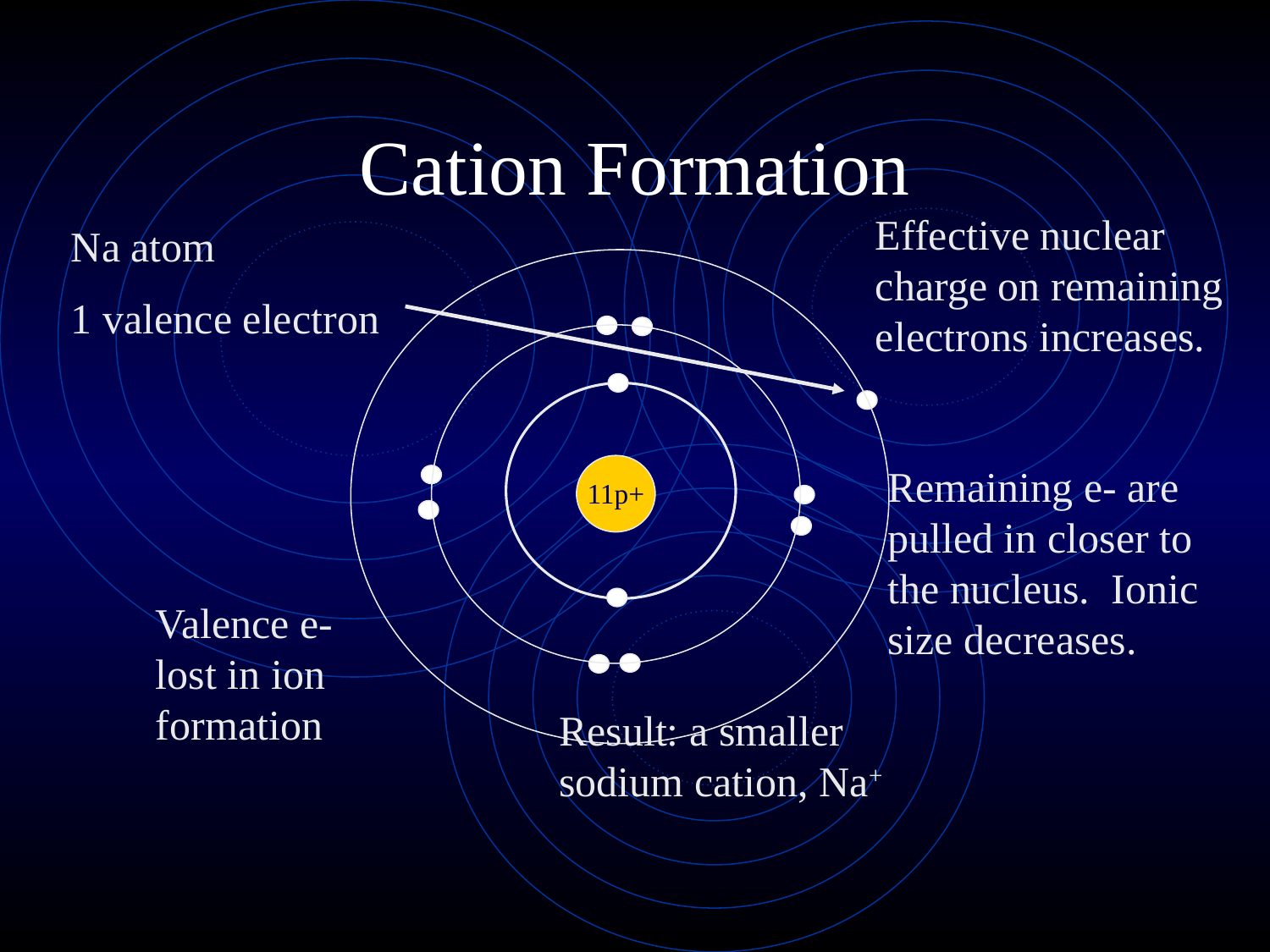

# Cation Formation
Effective nuclear charge on remaining electrons increases.
Na atom
1 valence electron

Remaining e- are pulled in closer to the nucleus.  Ionic size decreases.

11p+
Valence e- lost in ion formation
Result: a smaller sodium cation, Na+